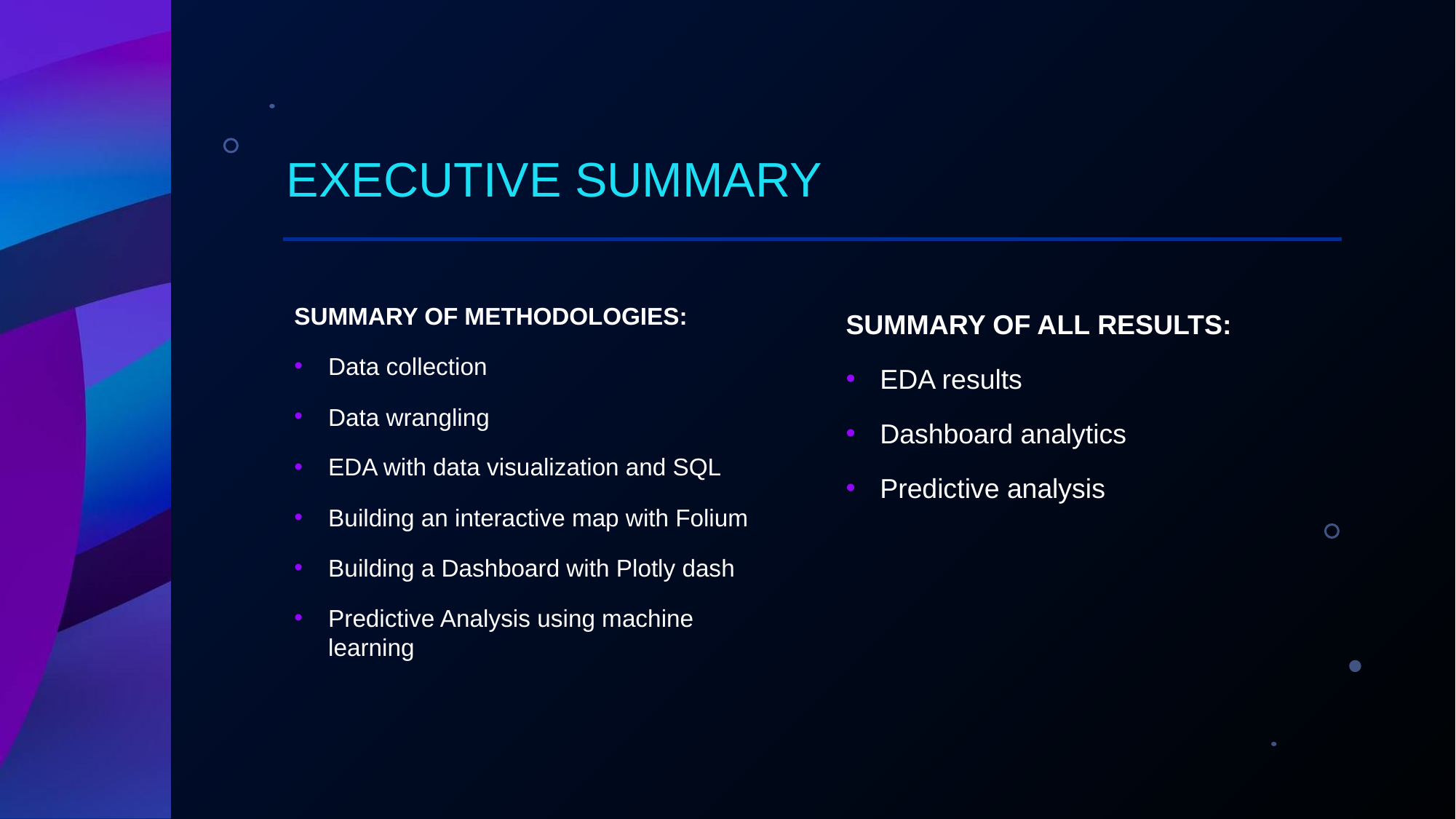

# Executive summary
SUMMARY OF METHODOLOGIES:
Data collection
Data wrangling
EDA with data visualization and SQL
Building an interactive map with Folium
Building a Dashboard with Plotly dash
Predictive Analysis using machine learning
SUMMARY OF ALL RESULTS:
EDA results
Dashboard analytics
Predictive analysis